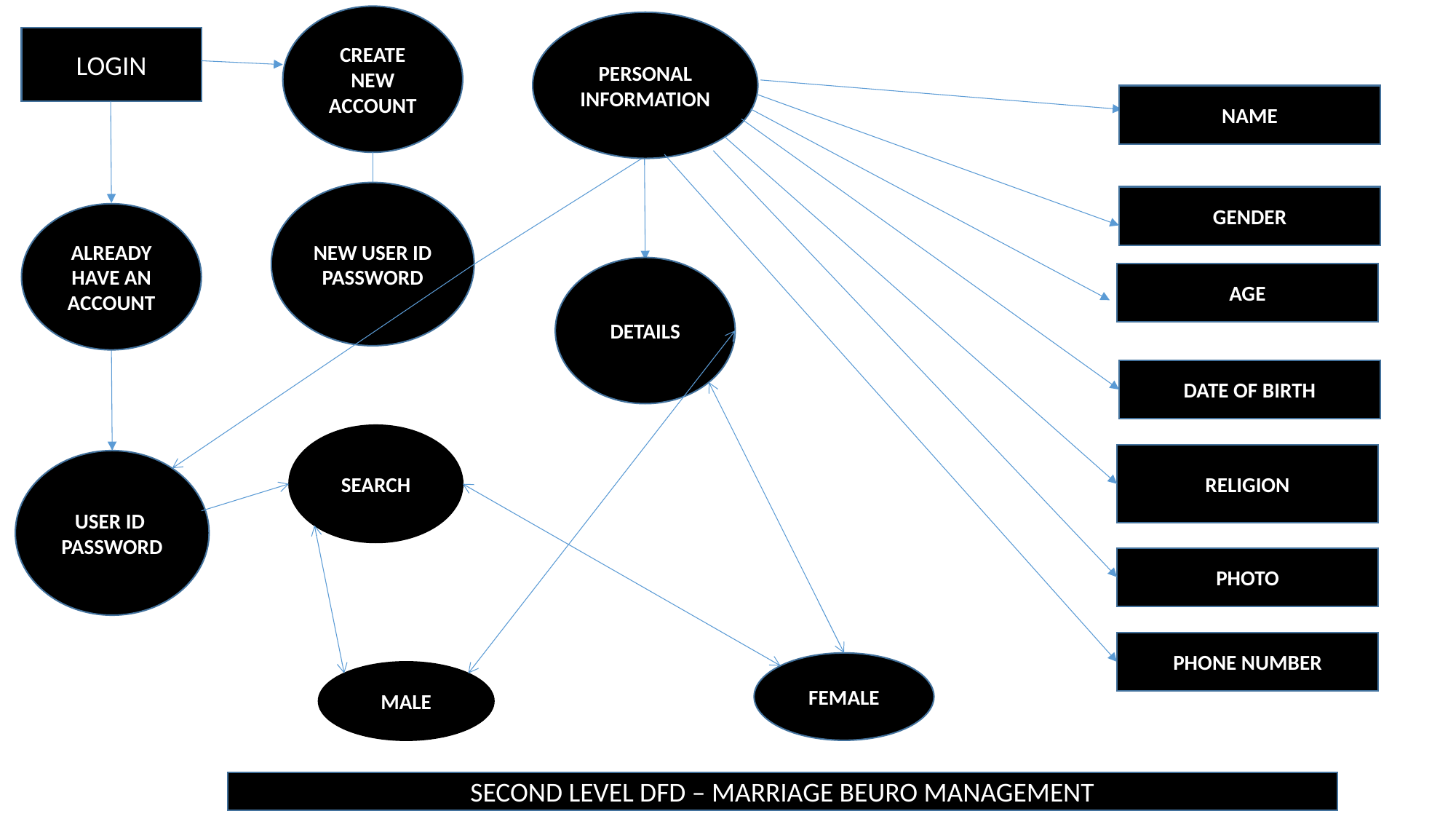

CREATE NEW ACCOUNT
PERSONAL INFORMATION
LOGIN
NAME
NEW USER ID
PASSWORD
GENDER
ALREADY HAVE AN ACCOUNT
DETAILS
AGE
DATE OF BIRTH
SEARCH
RELIGION
USER ID
PASSWORD
PHOTO
PHONE NUMBER
FEMALE
MALE
SECOND LEVEL DFD – MARRIAGE BEURO MANAGEMENT